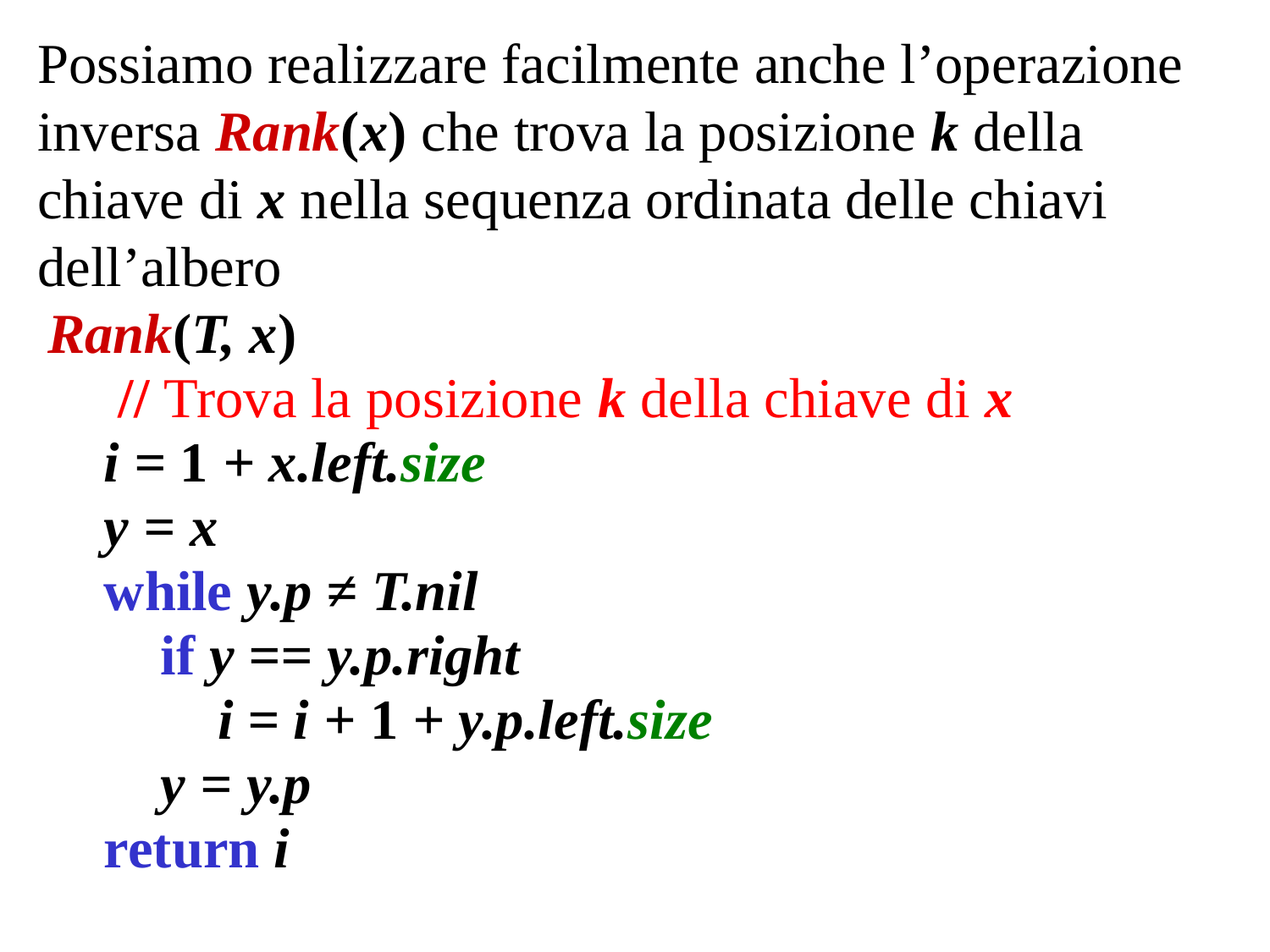

Possiamo realizzare facilmente anche l’operazione inversa Rank(x) che trova la posizione k della chiave di x nella sequenza ordinata delle chiavi dell’albero
Rank(T, x)
     // Trova la posizione k della chiave di x
    i = 1 + x.left.size
    y = x
    while y.p ≠ T.nil
        if y == y.p.right
            i = i + 1 + y.p.left.size
        y = y.p
    return i